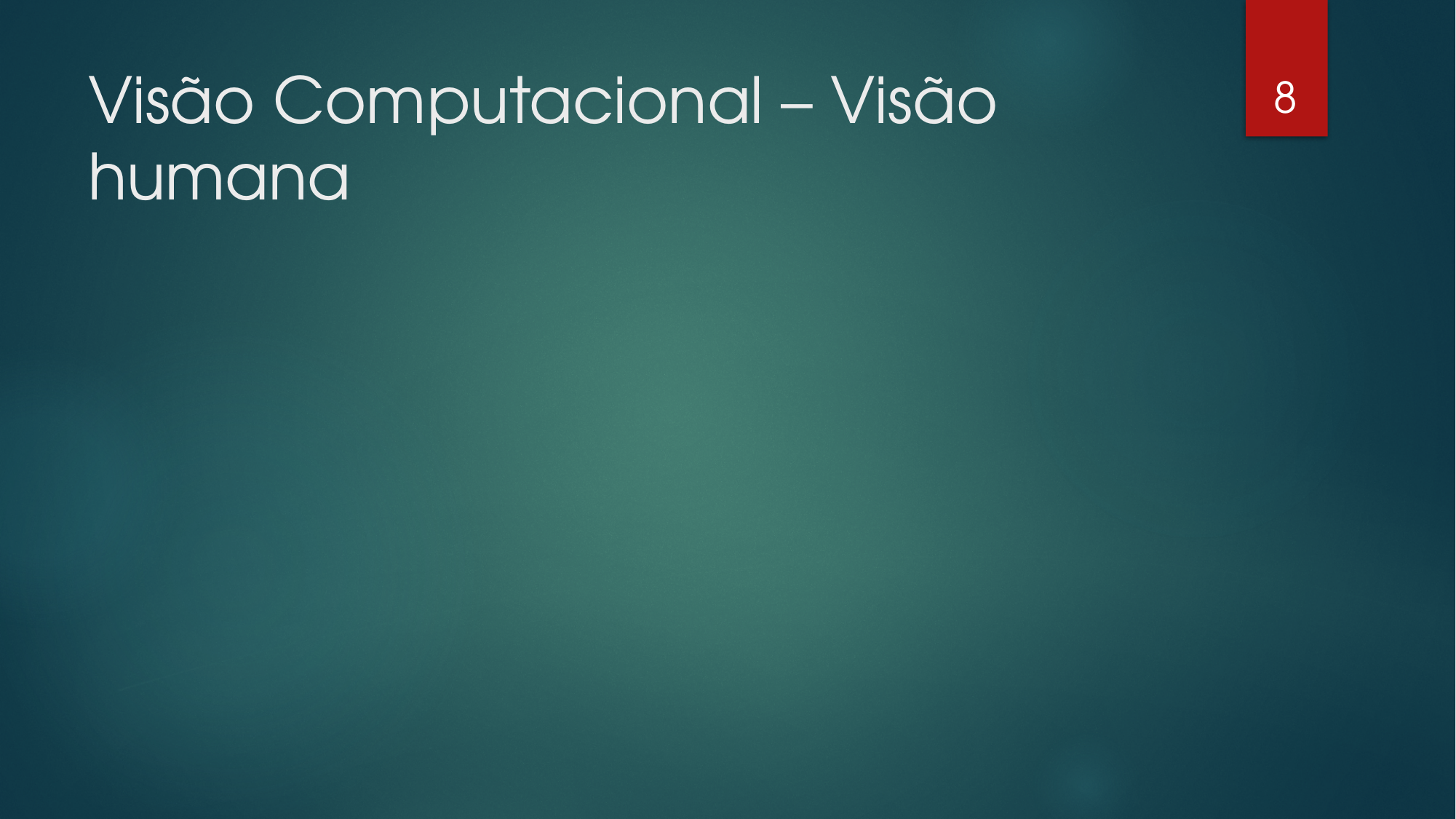

8
# Visão Computacional – Visão humana